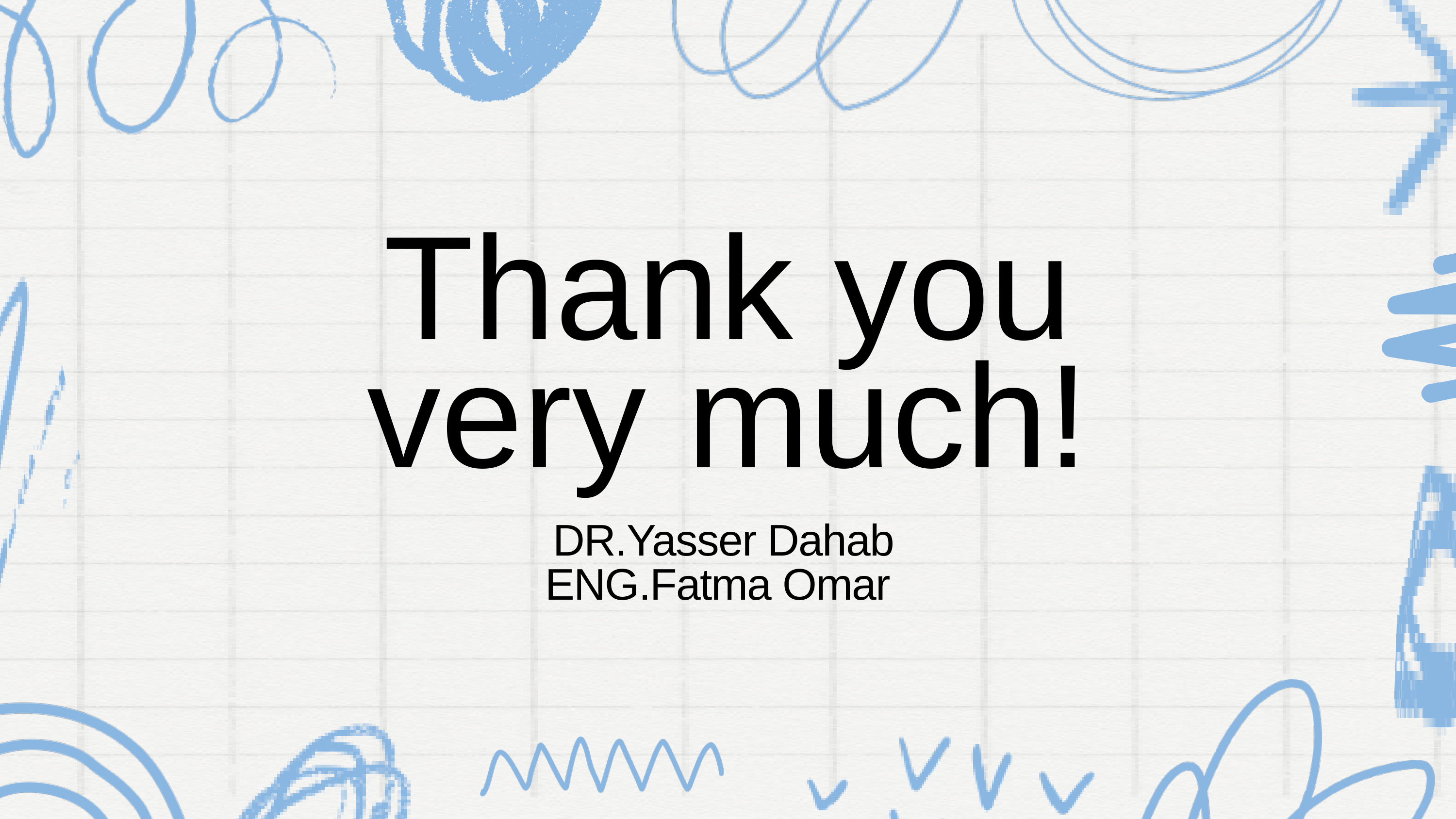

Thank you very much!

DR.Yasser Dahab
ENG.Fatma Omar